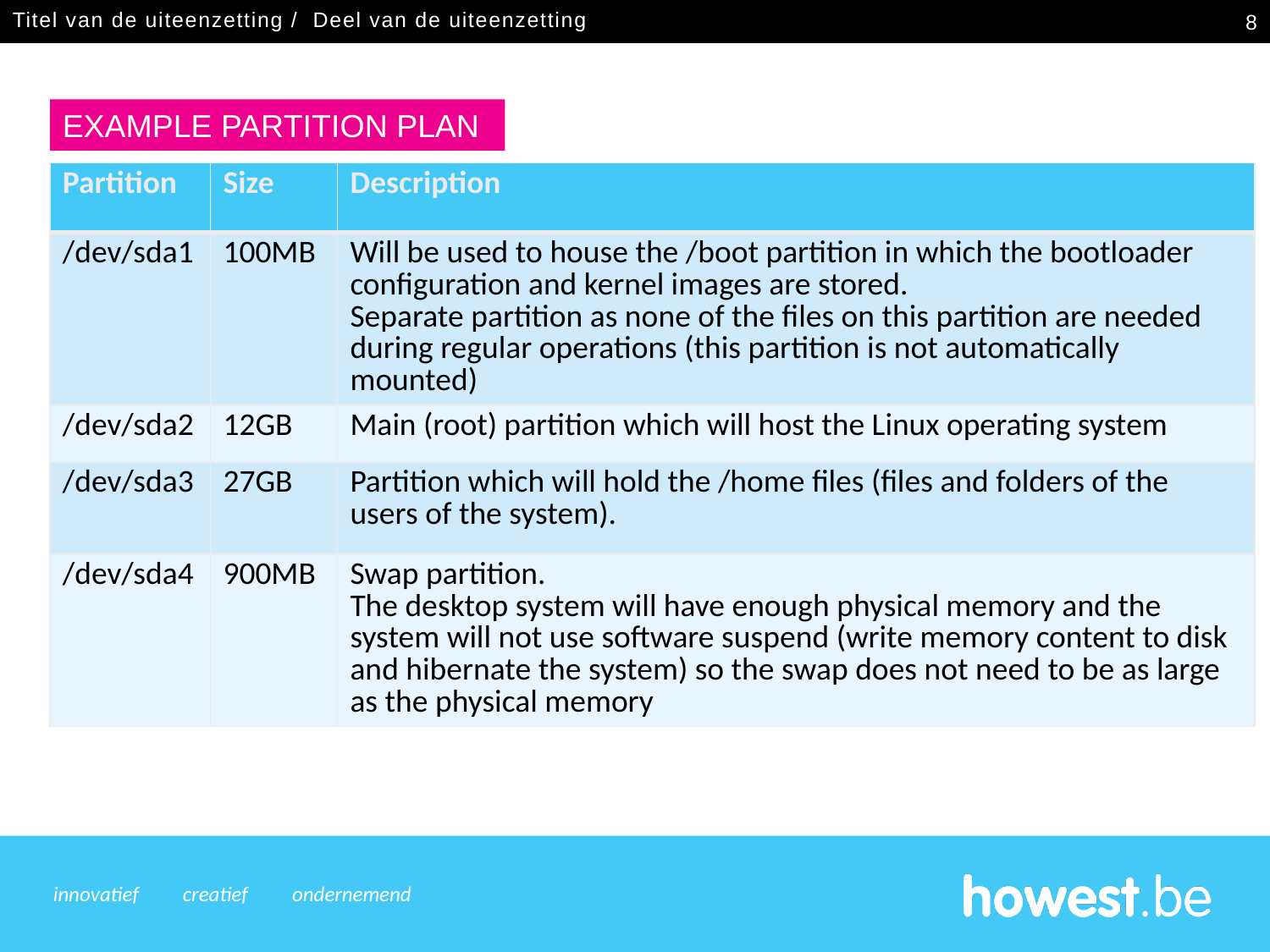

Titel van de uiteenzetting /  Deel van de uiteenzetting
8
# Example partition plan
| Partition | Size | Description |
| --- | --- | --- |
| /dev/sda1 | 100MB | Will be used to house the /boot partition in which the bootloader configuration and kernel images are stored. Separate partition as none of the files on this partition are needed during regular operations (this partition is not automatically mounted) |
| /dev/sda2 | 12GB | Main (root) partition which will host the Linux operating system |
| /dev/sda3 | 27GB | Partition which will hold the /home files (files and folders of the users of the system). |
| /dev/sda4 | 900MB | Swap partition. The desktop system will have enough physical memory and the system will not use software suspend (write memory content to disk and hibernate the system) so the swap does not need to be as large as the physical memory |